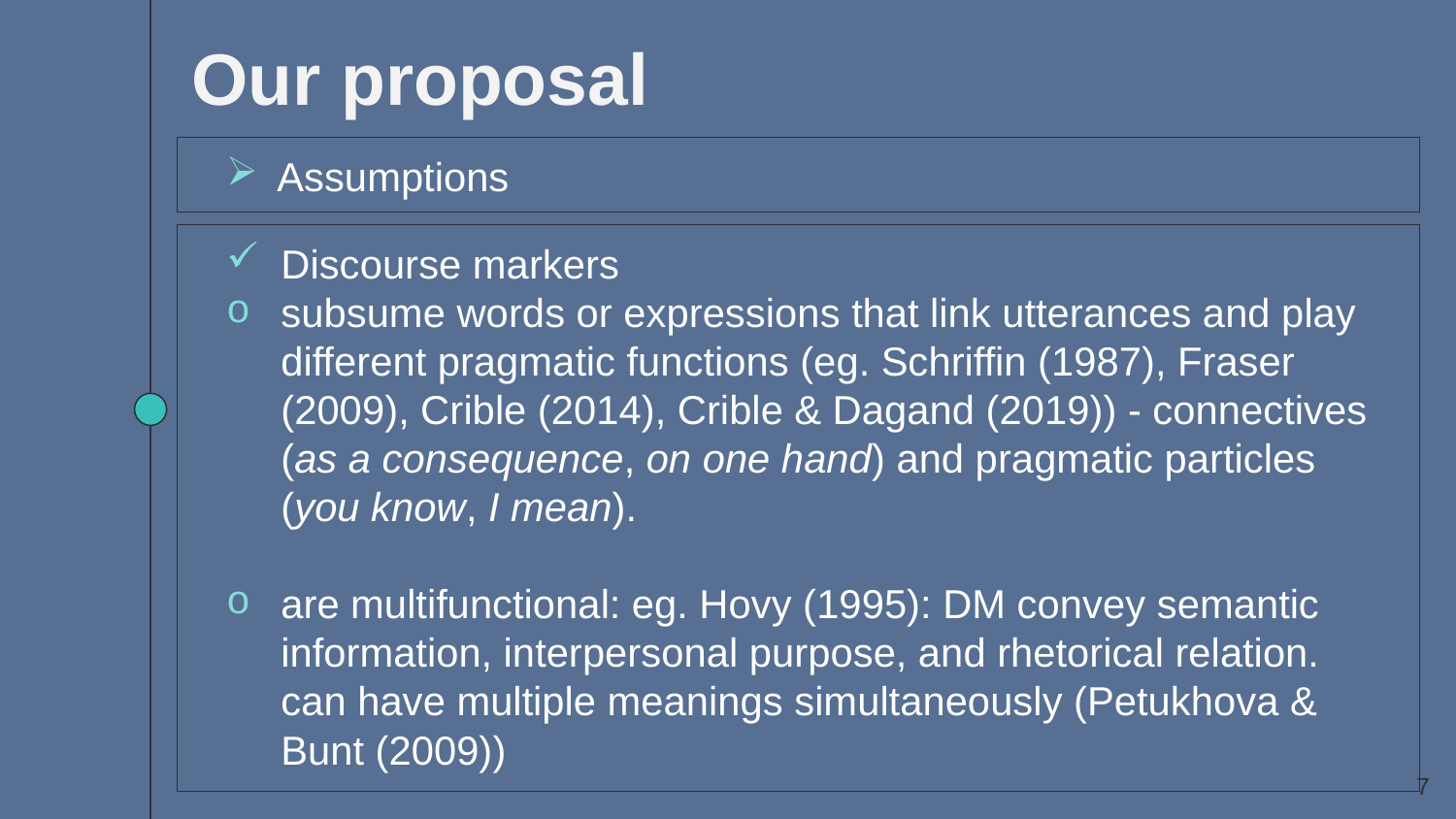

Our proposal
Assumptions
Discourse markers
subsume words or expressions that link utterances and play different pragmatic functions (eg. Schriffin (1987), Fraser (2009), Crible (2014), Crible & Dagand (2019)) - connectives (as a consequence, on one hand) and pragmatic particles (you know, I mean).

are multifunctional: eg. Hovy (1995): DM convey semantic information, interpersonal purpose, and rhetorical relation.
can have multiple meanings simultaneously (Petukhova & Bunt (2009))
7